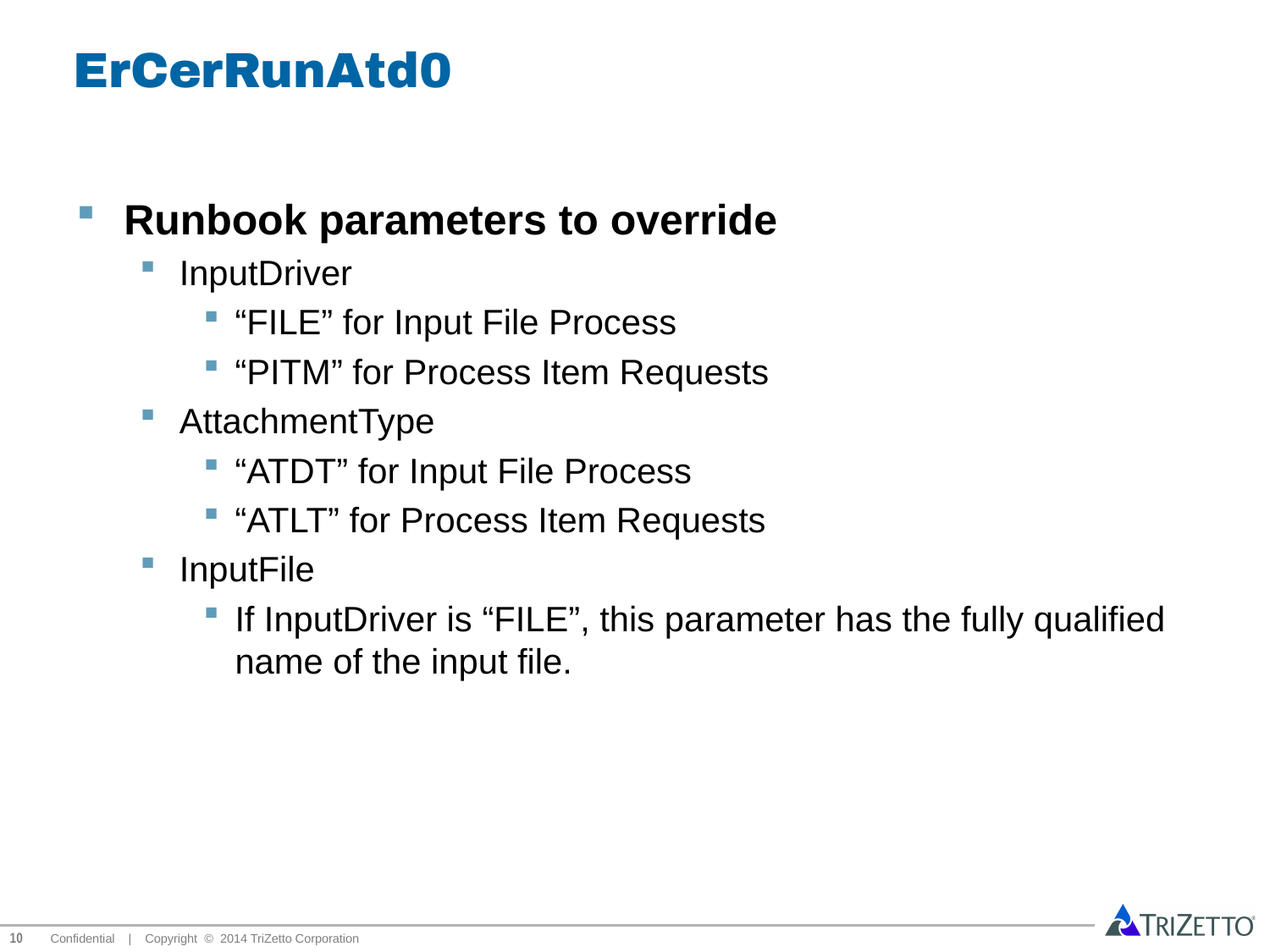

# ErCerRunAtd0
Runbook parameters to override
InputDriver
“FILE” for Input File Process
“PITM” for Process Item Requests
AttachmentType
“ATDT” for Input File Process
“ATLT” for Process Item Requests
InputFile
If InputDriver is “FILE”, this parameter has the fully qualified name of the input file.